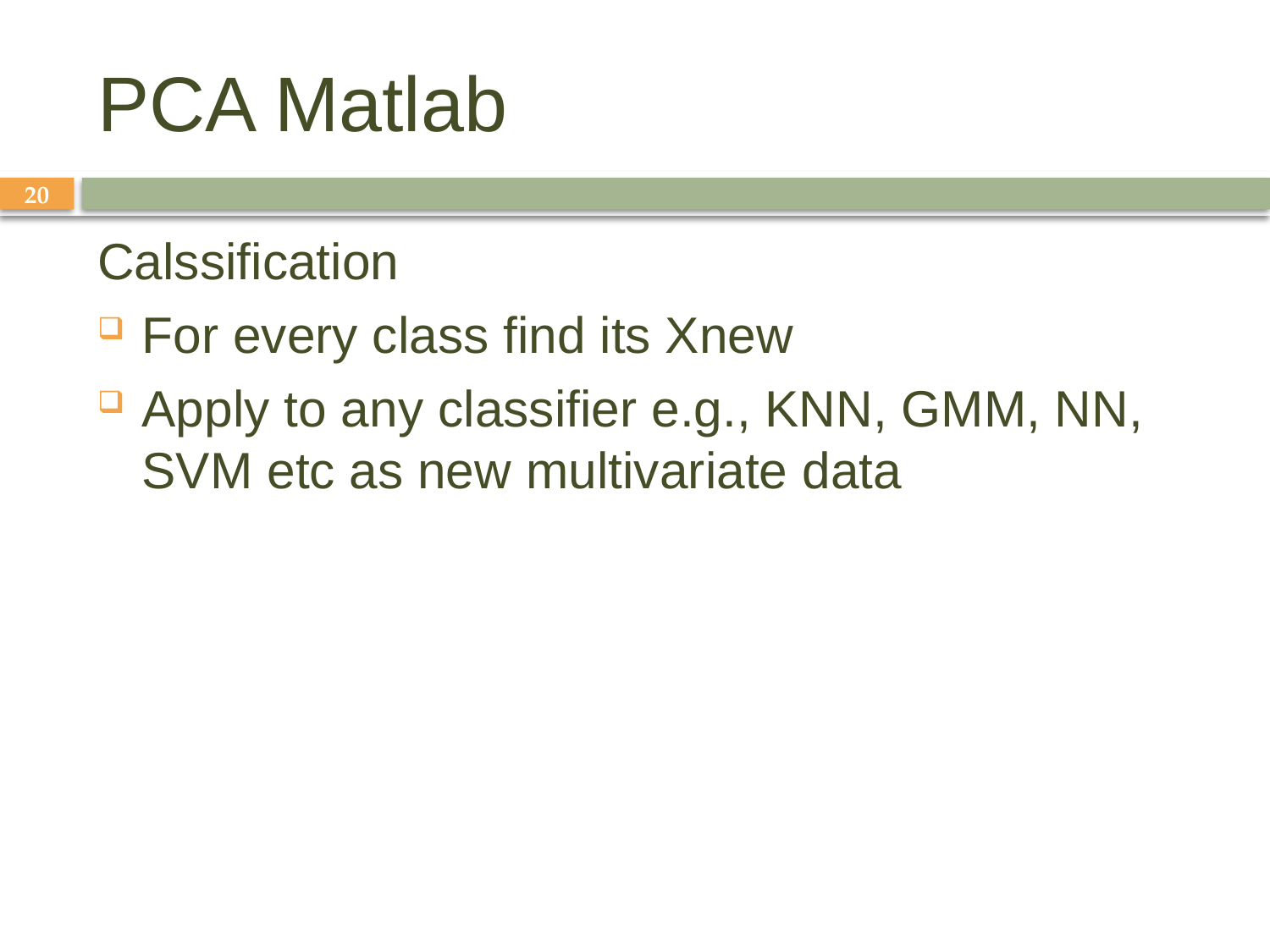

# PCA Matlab
20
Calssification
For every class find its Xnew
Apply to any classifier e.g., KNN, GMM, NN, SVM etc as new multivariate data